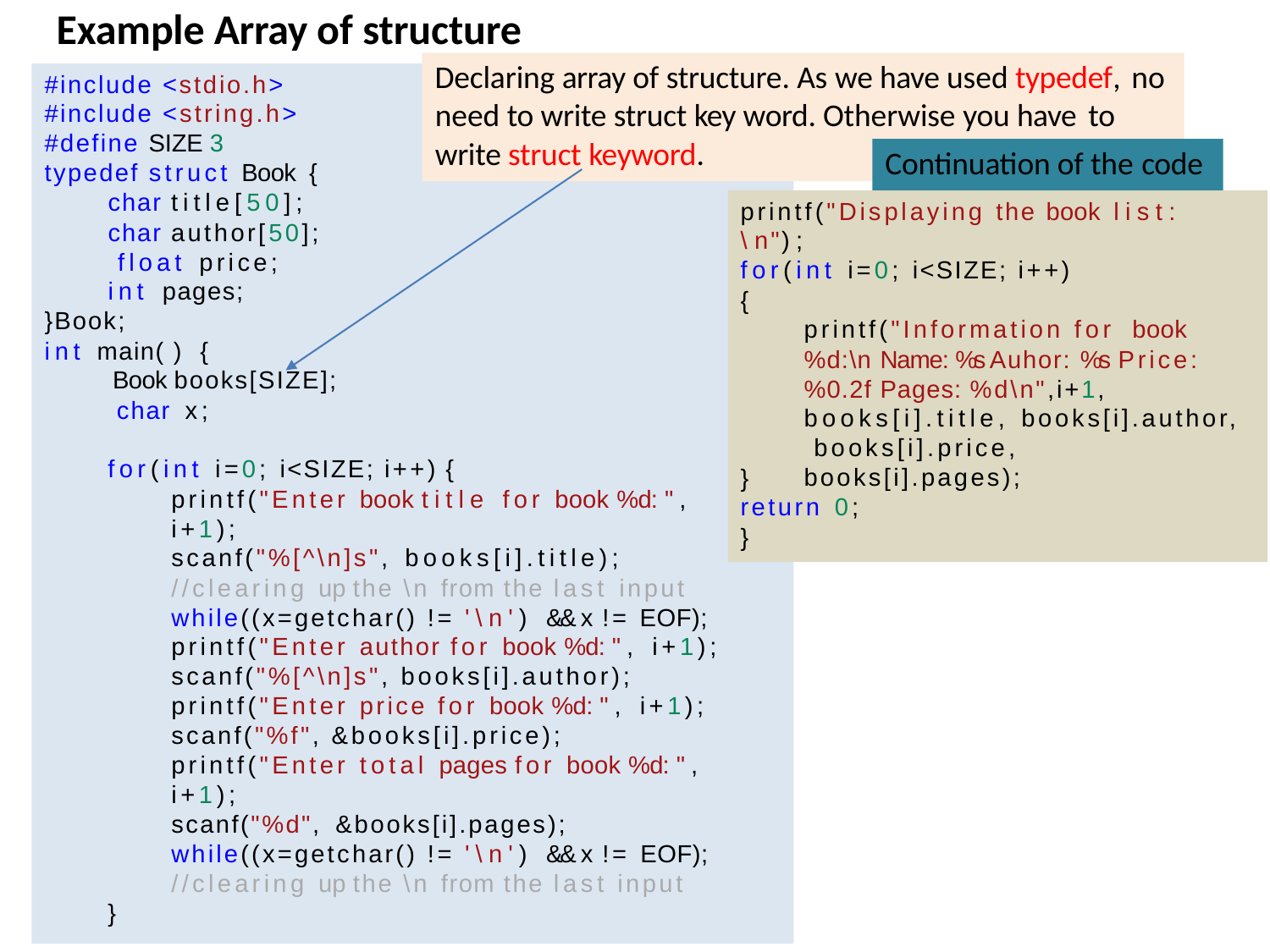

# Example Array of structure

Declaring array of structure. As we have used typedef, no

#include <stdio.h>  #include <string.h>  #define SIZE 3  typedef struct Book {
need to write struct key word. Otherwise you have to
write struct keyword.

Continuation of the code

char title[50];  char author[50];  float price;
int pages;
}Book;

printf("Displaying the book list:
\n");
for(int i=0; i<SIZE; i++)
{
printf("Information for book
%d:\n Name: %s Auhor: %s Price:
%0.2f Pages: %d\n",i+1,  books[i].title, books[i].author,  books[i].price, books[i].pages);
int main( ) {
Book books[SIZE];  char x;
for(int i=0; i<SIZE; i++) {
printf("Enter book title for book %d: ",  i+1);
scanf("%[^\n]s", books[i].title);
}
return 0;
}
//clearing up the \n from the last input  while((x=getchar() != '\n') && x != EOF);  printf("Enter author for book %d: ", i+1);  scanf("%[^\n]s", books[i].author);  printf("Enter price for book %d: ", i+1);  scanf("%f", &books[i].price);  printf("Enter total pages for book %d: ",  i+1);
scanf("%d", &books[i].pages);
while((x=getchar() != '\n') && x != EOF);
//clearing up the \n from the last input
}